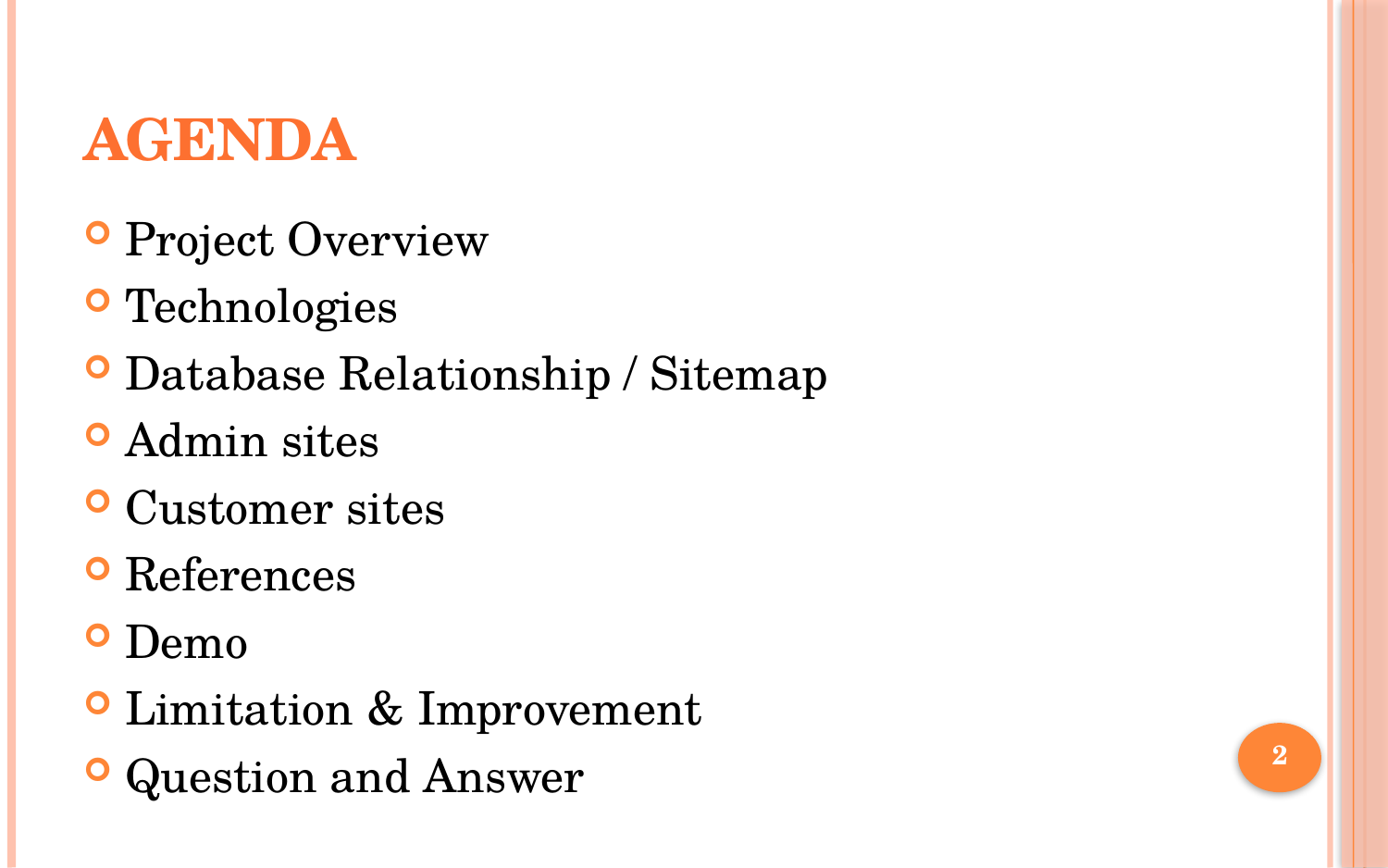

# Agenda
Project Overview
Technologies
Database Relationship / Sitemap
Admin sites
Customer sites
References
Demo
Limitation & Improvement
Question and Answer
2